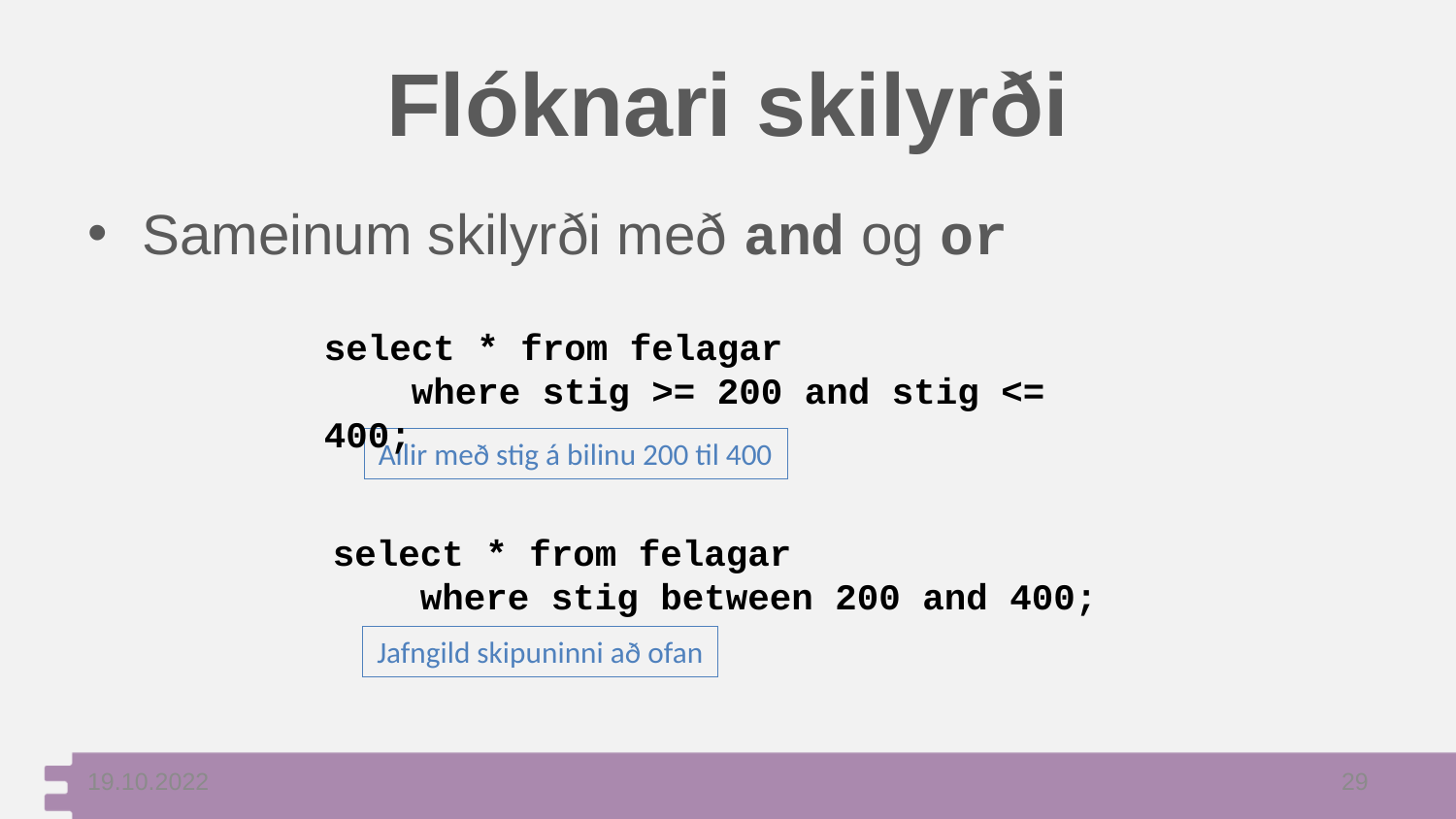

# Flóknari skilyrði
Sameinum skilyrði með and og or
select * from felagar
    where stig >= 200 and stig <= 400;
Allir með stig á bilinu 200 til 400
select * from felagar
    where stig between 200 and 400;
Jafngild skipuninni að ofan
19.10.2022
29